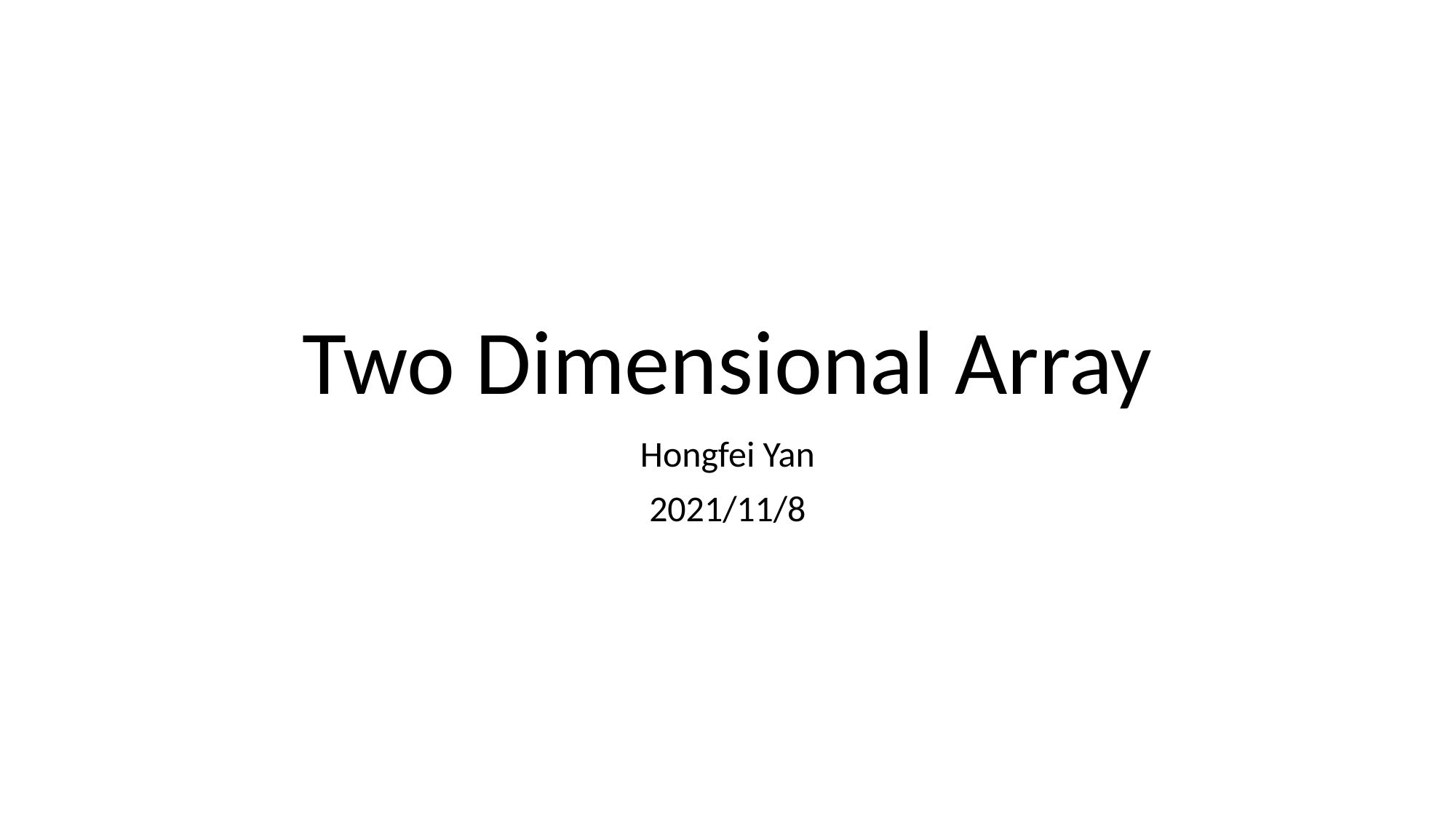

# Two Dimensional Array
Hongfei Yan
2021/11/8